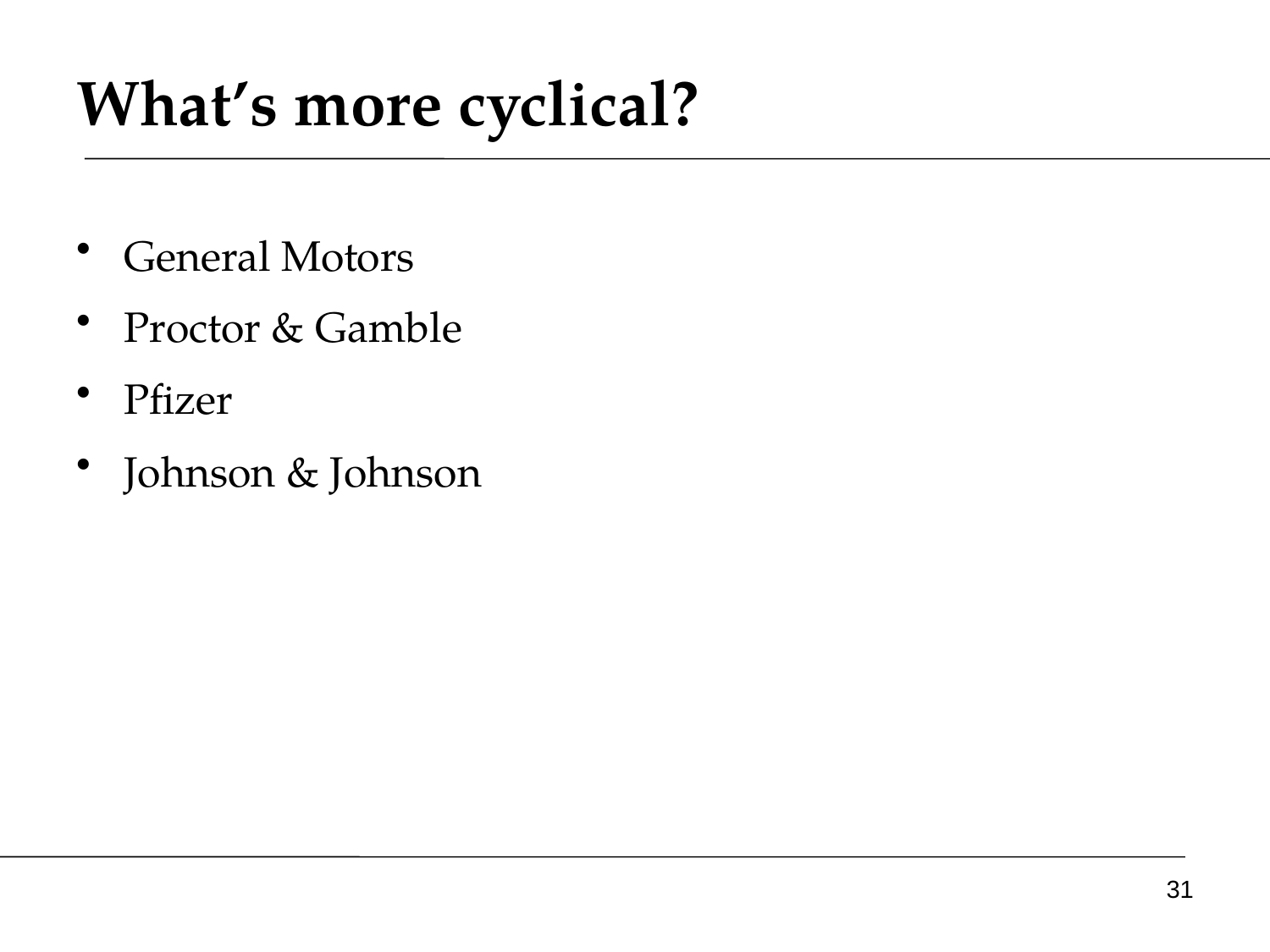

What’s more cyclical?
General Motors
Proctor & Gamble
Pfizer
Johnson & Johnson
31